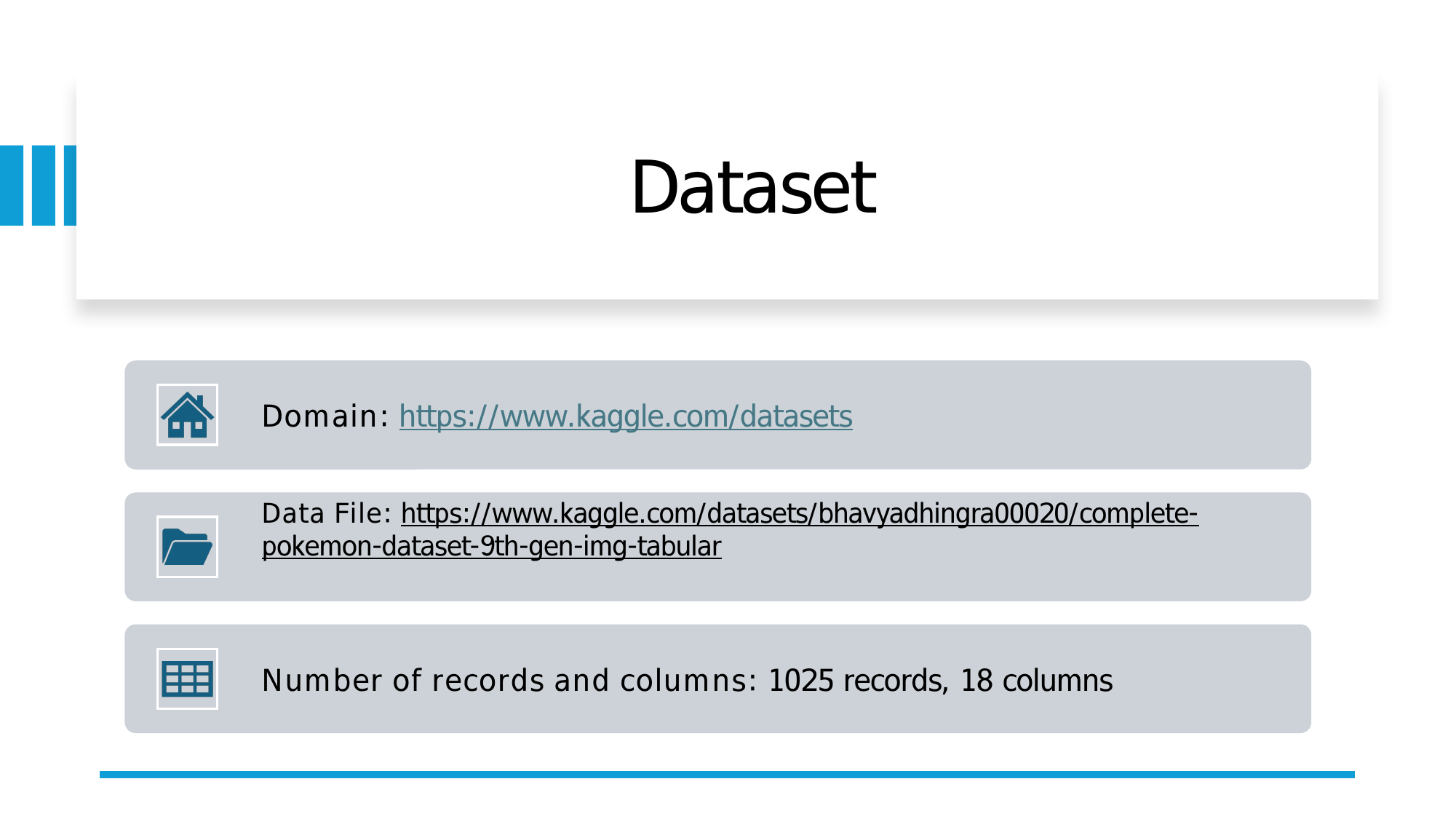

# Dataset

Domain: https://www.kaggle.com/datasets
Data File: https://www.kaggle.com/datasets/bhavyadhingra00020/complete-pokemon-dataset-9th-gen-img-tabular
Number of records and columns: 1025 records, 18 columns